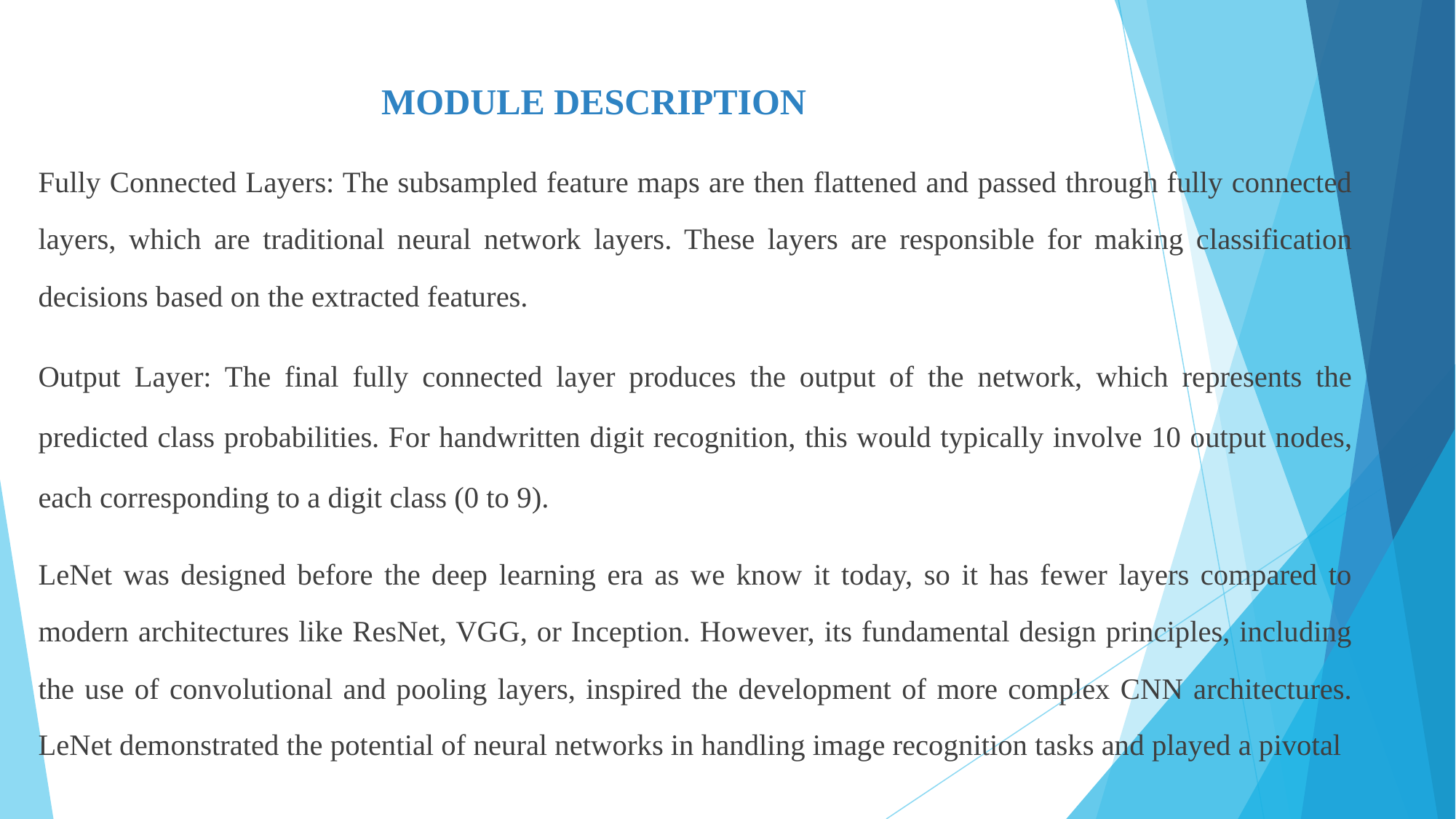

# MODULE DESCRIPTION
Fully Connected Layers: The subsampled feature maps are then flattened and passed through fully connected layers, which are traditional neural network layers. These layers are responsible for making classification decisions based on the extracted features.
Output Layer: The final fully connected layer produces the output of the network, which represents the predicted class probabilities. For handwritten digit recognition, this would typically involve 10 output nodes, each corresponding to a digit class (0 to 9).
LeNet was designed before the deep learning era as we know it today, so it has fewer layers compared to modern architectures like ResNet, VGG, or Inception. However, its fundamental design principles, including the use of convolutional and pooling layers, inspired the development of more complex CNN architectures. LeNet demonstrated the potential of neural networks in handling image recognition tasks and played a pivotal